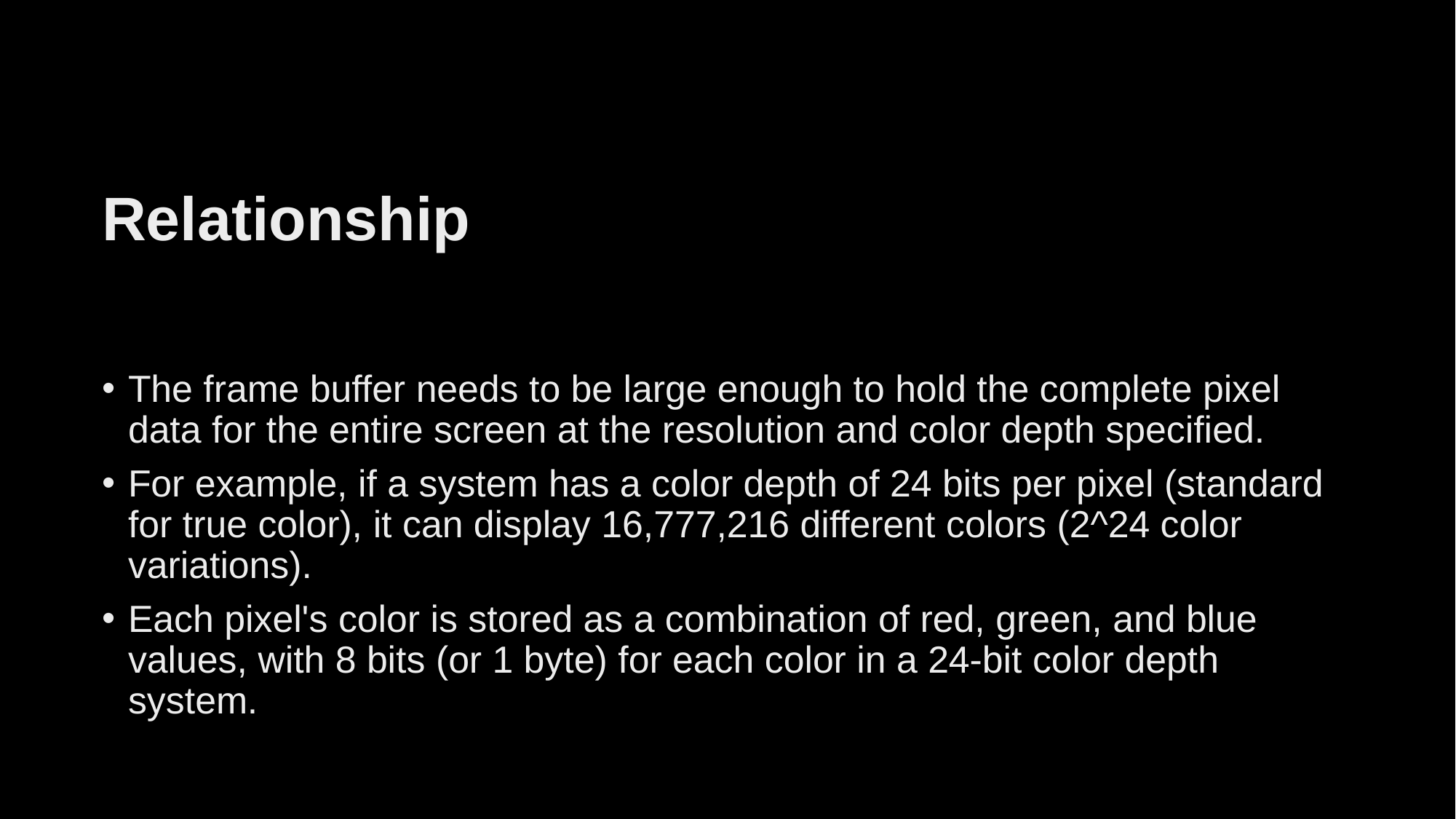

# Relationship
The frame buffer needs to be large enough to hold the complete pixel data for the entire screen at the resolution and color depth specified.
For example, if a system has a color depth of 24 bits per pixel (standard for true color), it can display 16,777,216 different colors (2^24 color variations).
Each pixel's color is stored as a combination of red, green, and blue values, with 8 bits (or 1 byte) for each color in a 24-bit color depth system.